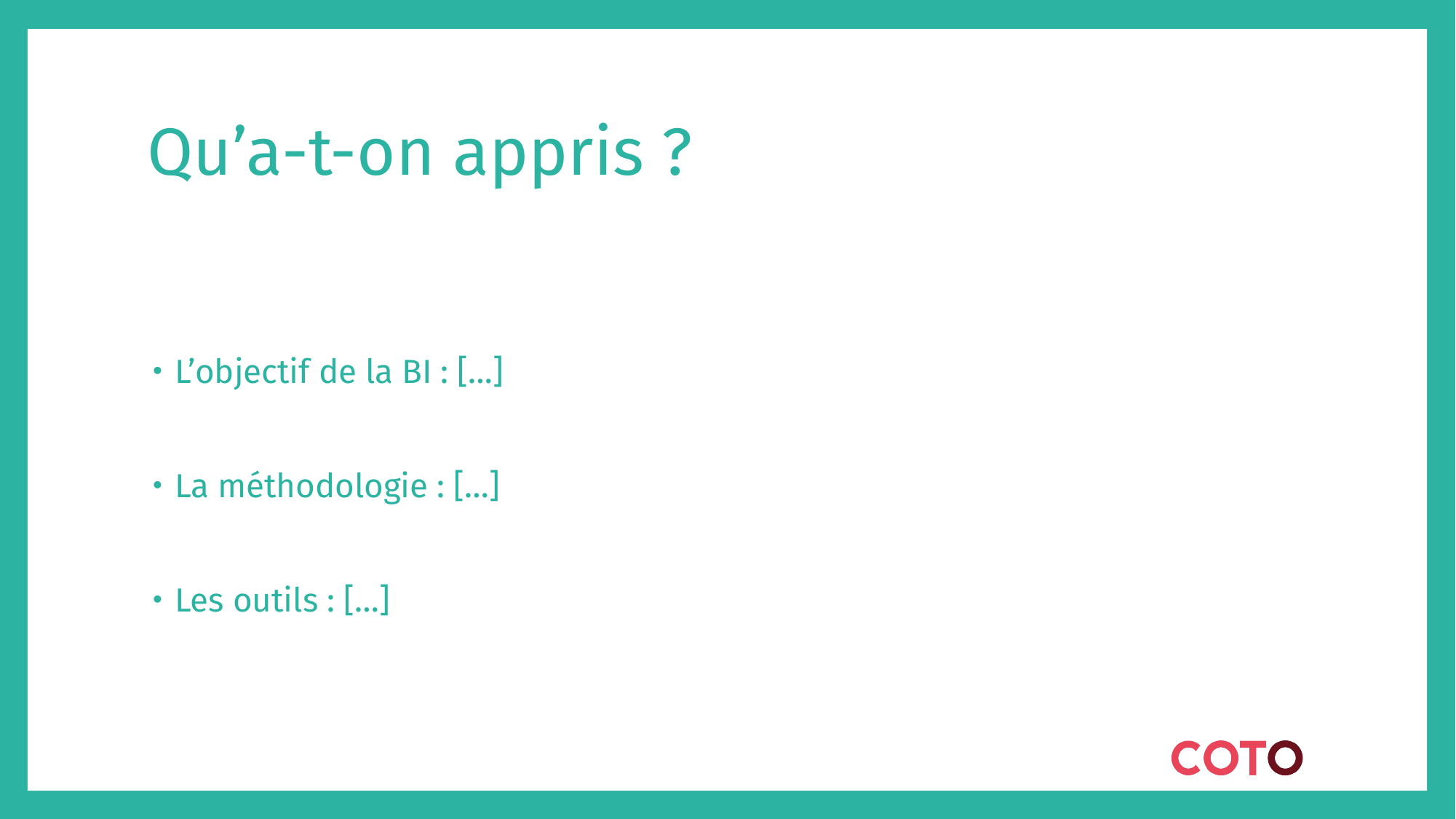

# Qu’a-t-on appris ?
L’objectif de la BI : […]

La méthodologie : […]

Les outils : […]